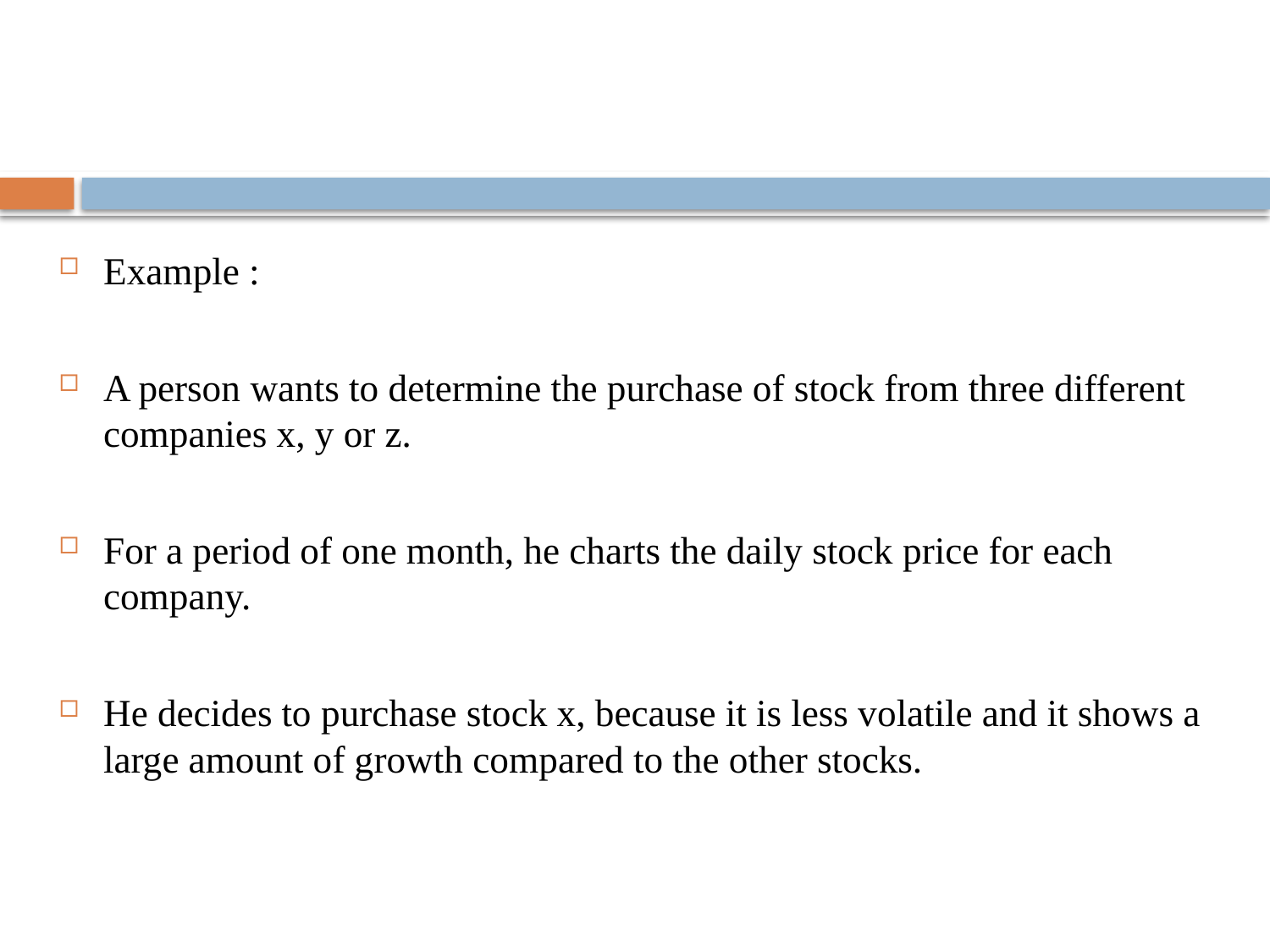

# Example :

A person wants to determine the purchase of stock from three different companies x, y or z.

For a period of one month, he charts the daily stock price for each company.

He decides to purchase stock x, because it is less volatile and it shows a large amount of growth compared to the other stocks.